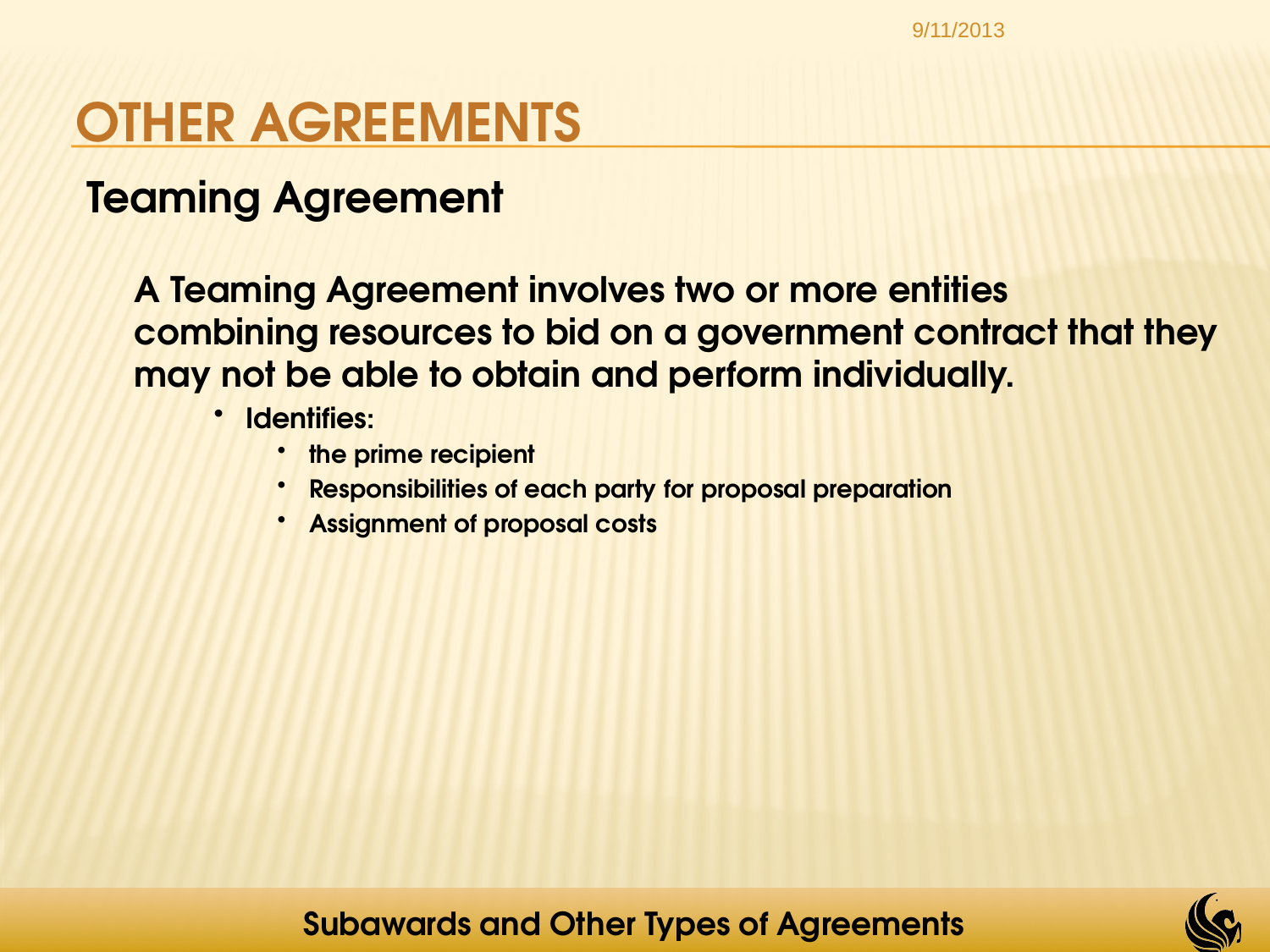

9/11/2013

Other Agreements
Teaming Agreement

	A Teaming Agreement involves two or more entities    combining resources to bid on a government contract that they may not be able to obtain and perform individually.
Identifies:
the prime recipient
Responsibilities of each party for proposal preparation
Assignment of proposal costs
Subawards and Other Types of Agreements